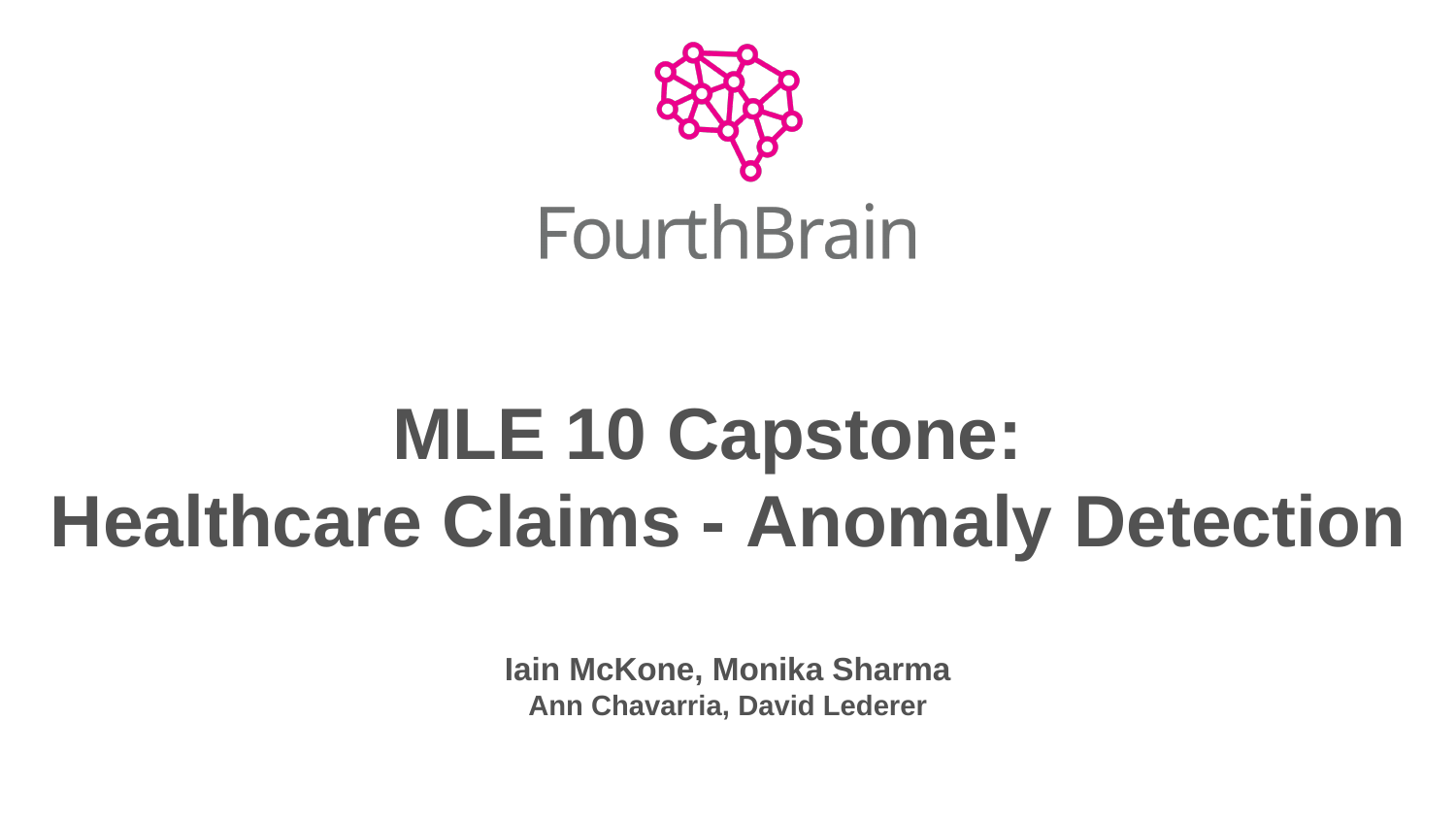

# MLE 10 Capstone:
Healthcare Claims - Anomaly Detection
Iain McKone, Monika Sharma
Ann Chavarria, David Lederer